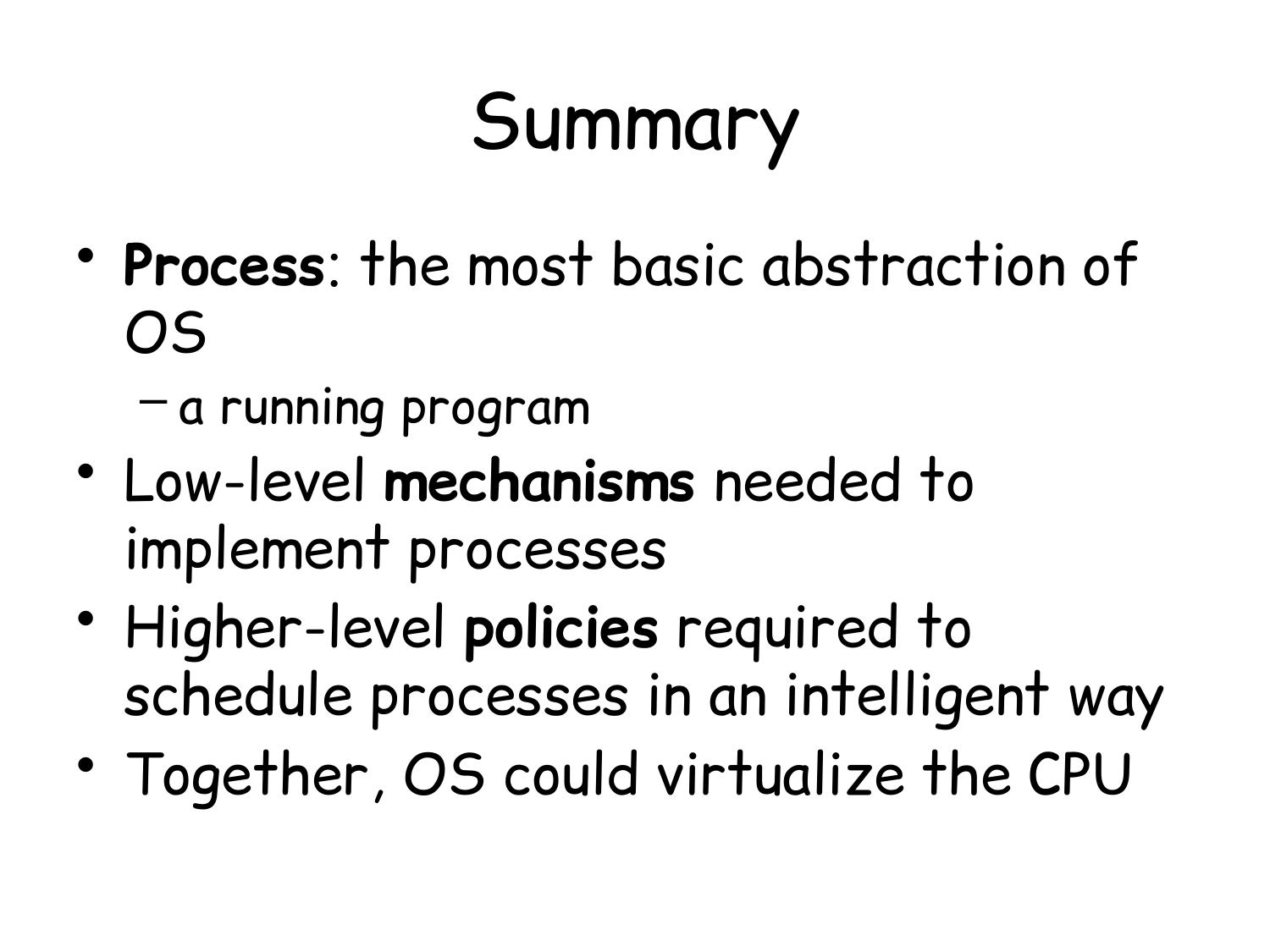

# Summary
Process: the most basic abstraction of OS
a running program
Low-level mechanisms needed to implement processes
Higher-level policies required to schedule processes in an intelligent way
Together, OS could virtualize the CPU